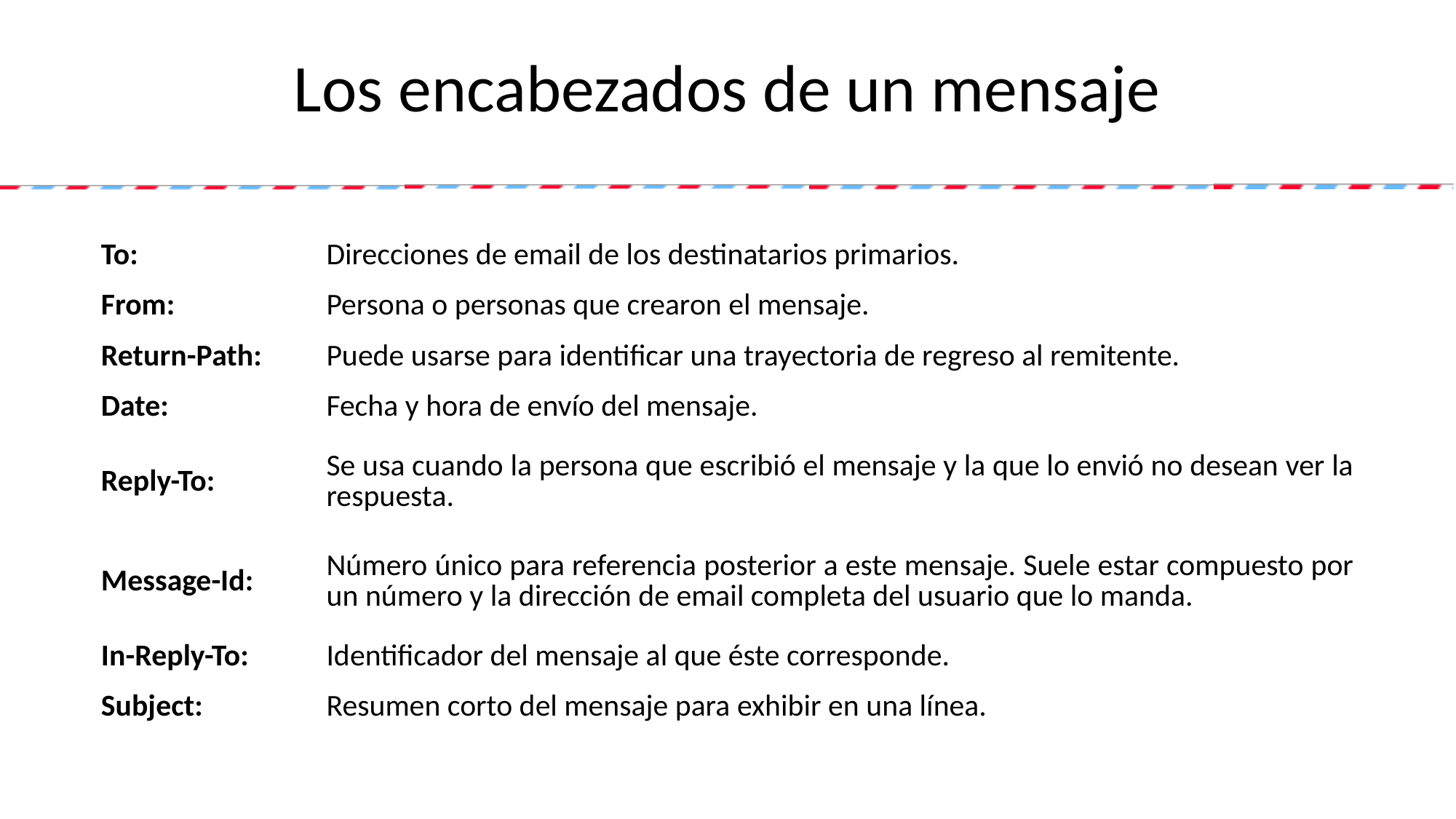

# Los encabezados de un mensaje
| To: | Direcciones de email de los destinatarios primarios. |
| --- | --- |
| From: | Persona o personas que crearon el mensaje. |
| Return-Path: | Puede usarse para identificar una trayectoria de regreso al remitente. |
| Date: | Fecha y hora de envío del mensaje. |
| Reply-To: | Se usa cuando la persona que escribió el mensaje y la que lo envió no desean ver la respuesta. |
| Message-Id: | Número único para referencia posterior a este mensaje. Suele estar compuesto por un número y la dirección de email completa del usuario que lo manda. |
| In-Reply-To: | Identificador del mensaje al que éste corresponde. |
| Subject: | Resumen corto del mensaje para exhibir en una línea. |